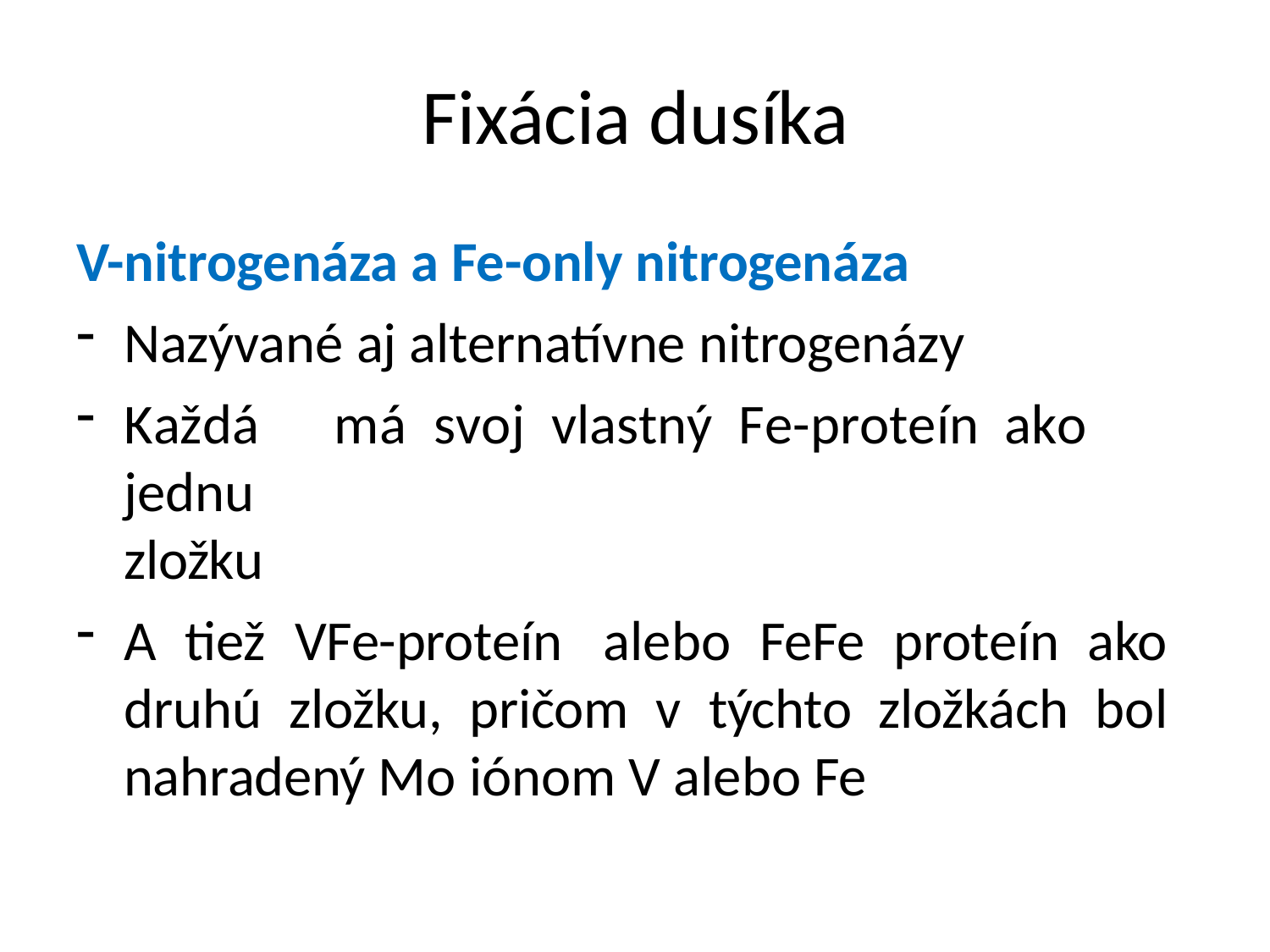

# Fixácia dusíka
V-nitrogenáza a Fe-only nitrogenáza
Nazývané aj alternatívne nitrogenázy
Každá	má	svoj	vlastný	Fe-proteín	ako	jednu
zložku
A tiež VFe-proteín alebo FeFe proteín ako  druhú zložku, pričom v týchto zložkách bol  nahradený Mo iónom V alebo Fe